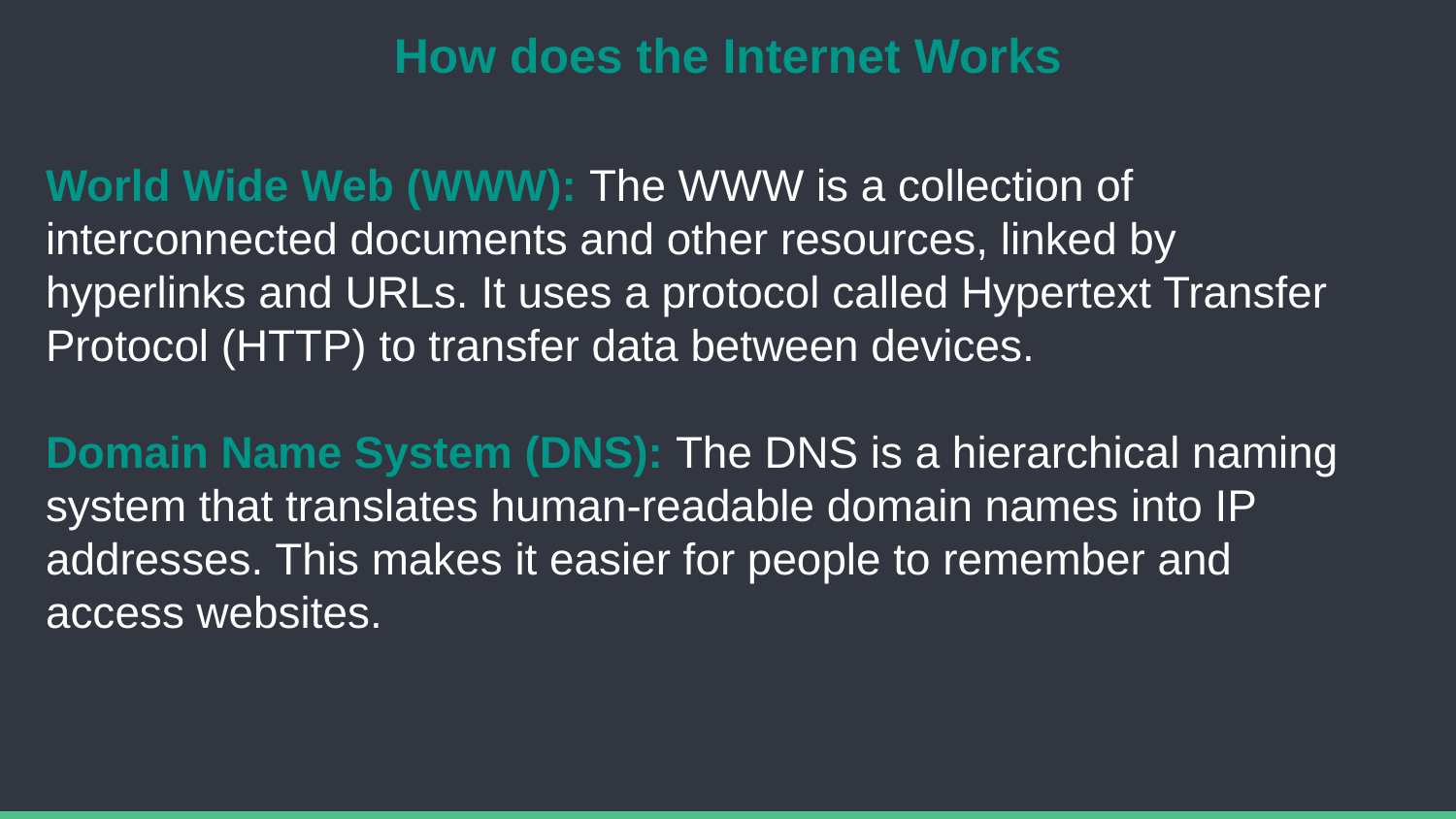

# How does the Internet Works

World Wide Web (WWW): The WWW is a collection of interconnected documents and other resources, linked by hyperlinks and URLs. It uses a protocol called Hypertext Transfer Protocol (HTTP) to transfer data between devices.

Domain Name System (DNS): The DNS is a hierarchical naming system that translates human-readable domain names into IP addresses. This makes it easier for people to remember and access websites.